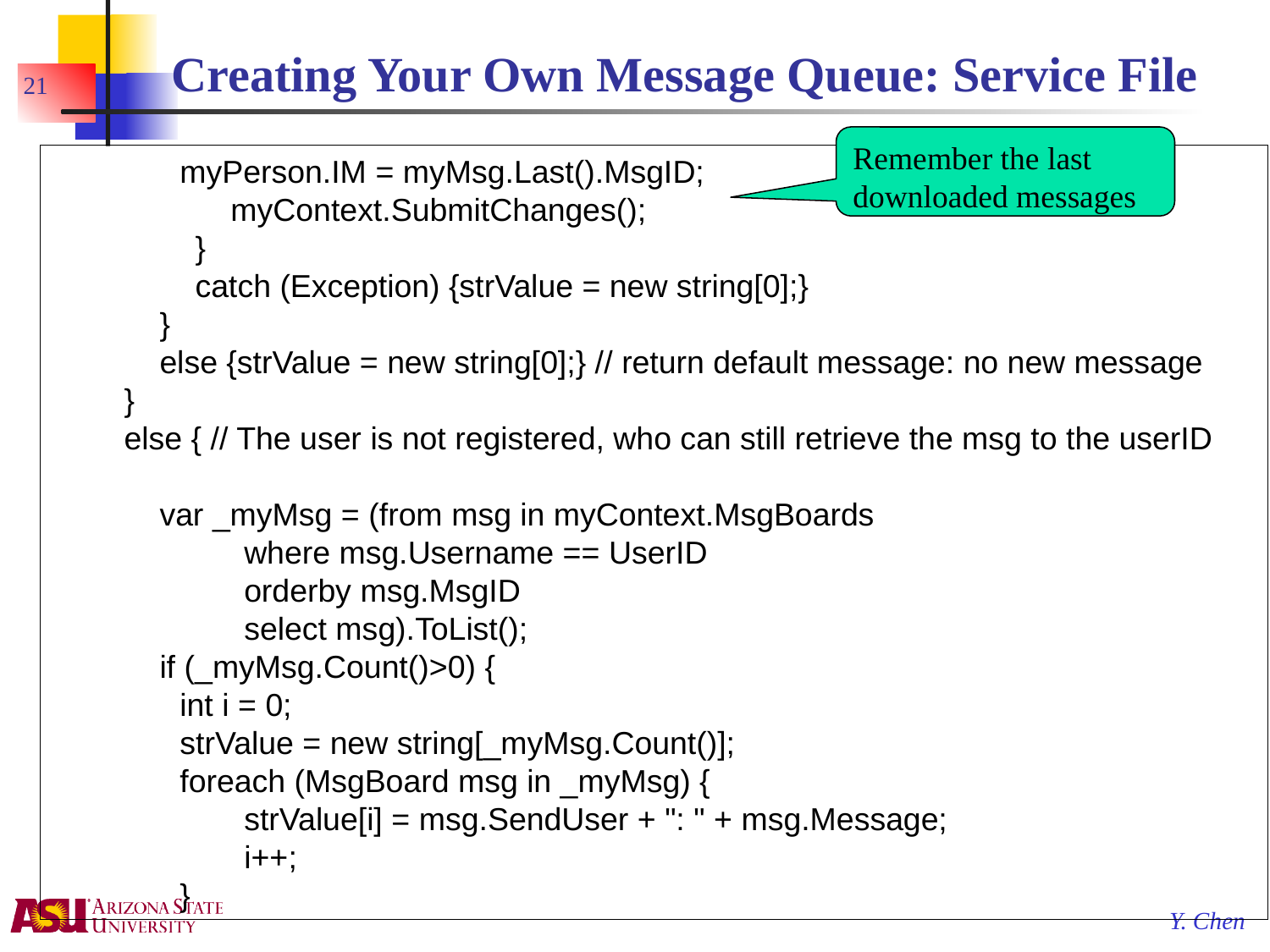

# Creating Your Own Message Queue: Service File
21
Remember the last downloaded messages
		myPerson.IM = myMsg.Last().MsgID;
                    myContext.SubmitChanges();
                }
                catch (Exception) {strValue = new string[0];}
            }
            else {strValue = new string[0];} // return default message: no new message
        }
        else { // The user is not registered, who can still retrieve the msg to the userID

            var _myMsg = (from msg in myContext.MsgBoards
			where msg.Username == UserID
			orderby msg.MsgID
			select msg).ToList();
            if (_myMsg.Count()>0) {
		int i = 0;
		strValue = new string[_myMsg.Count()];
		foreach (MsgBoard msg in _myMsg) {
			strValue[i] = msg.SendUser + ": " + msg.Message;
			i++;
		}